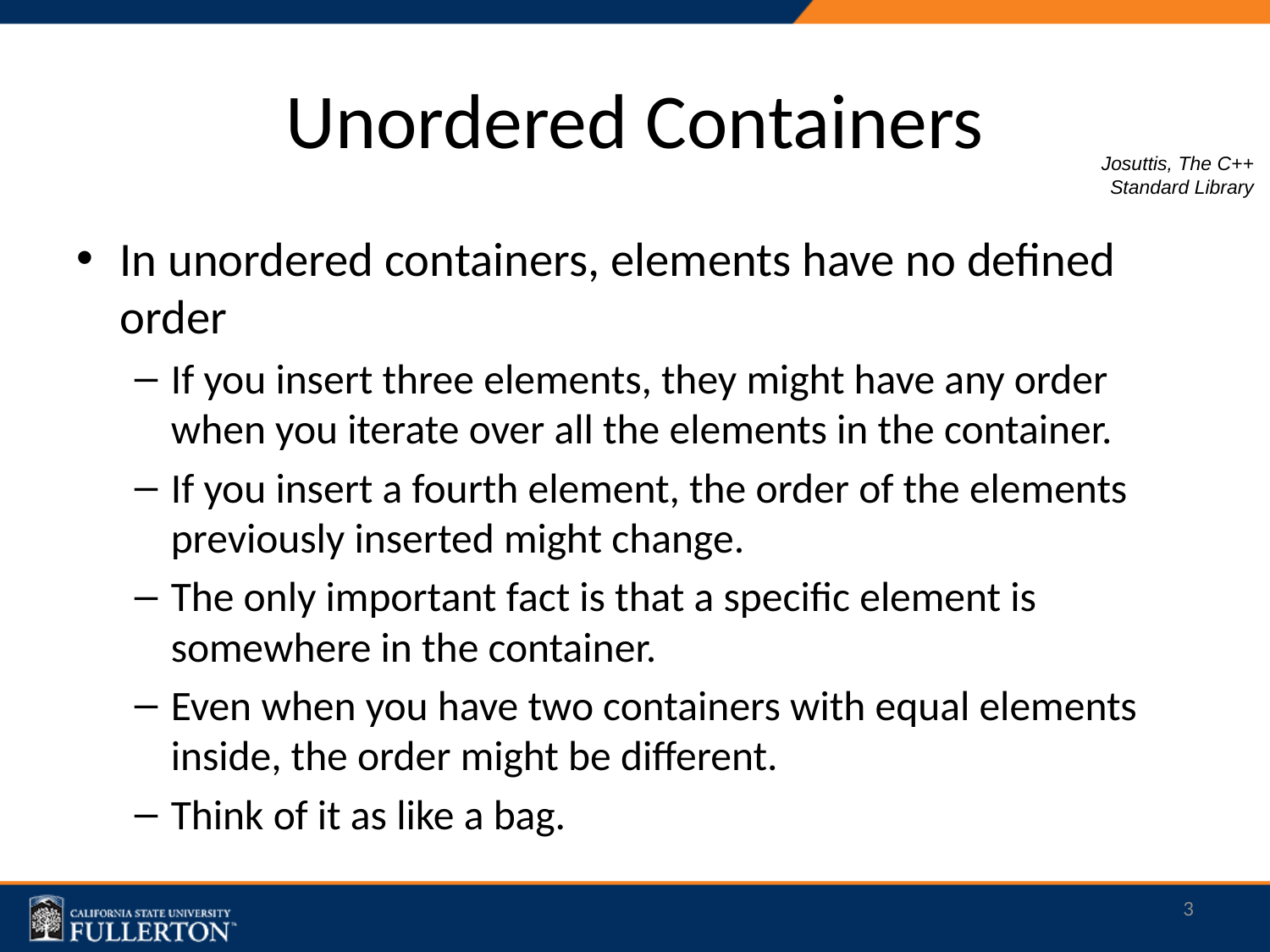

# Unordered Containers
Josuttis, The C++ Standard Library
In unordered containers, elements have no defined order
If you insert three elements, they might have any order when you iterate over all the elements in the container.
If you insert a fourth element, the order of the elements previously inserted might change.
The only important fact is that a specific element is somewhere in the container.
Even when you have two containers with equal elements inside, the order might be different.
Think of it as like a bag.
3